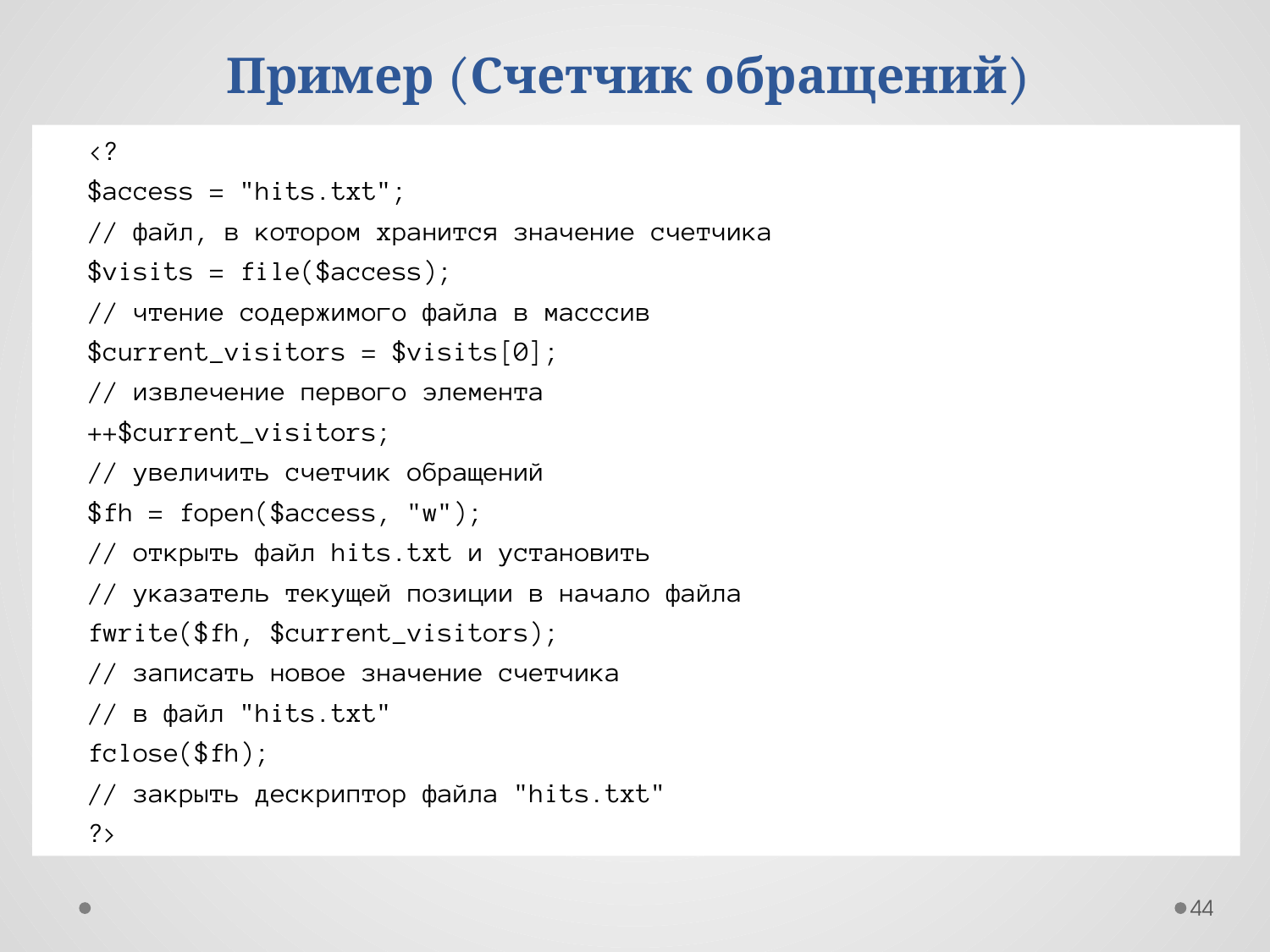

# Пример (Счетчик обращений)
<?
$access = "hits.txt";
// файл, в котором хранится значение счетчика
$visits = file($access);
// чтение содержимого файла в масссив
$current_visitors = $visits[0];
// извлечение первого элемента
++$current_visitors;
// увеличить счетчик обращений
$fh = fopen($access, "w");
// открыть файл hits.txt и установить
// указатель текущей позиции в начало файла
fwrite($fh, $current_visitors);
// записать новое значение счетчика
// в файл "hits.txt"
fclose($fh);
// закрыть дескриптор файла "hits.txt"
?>
44